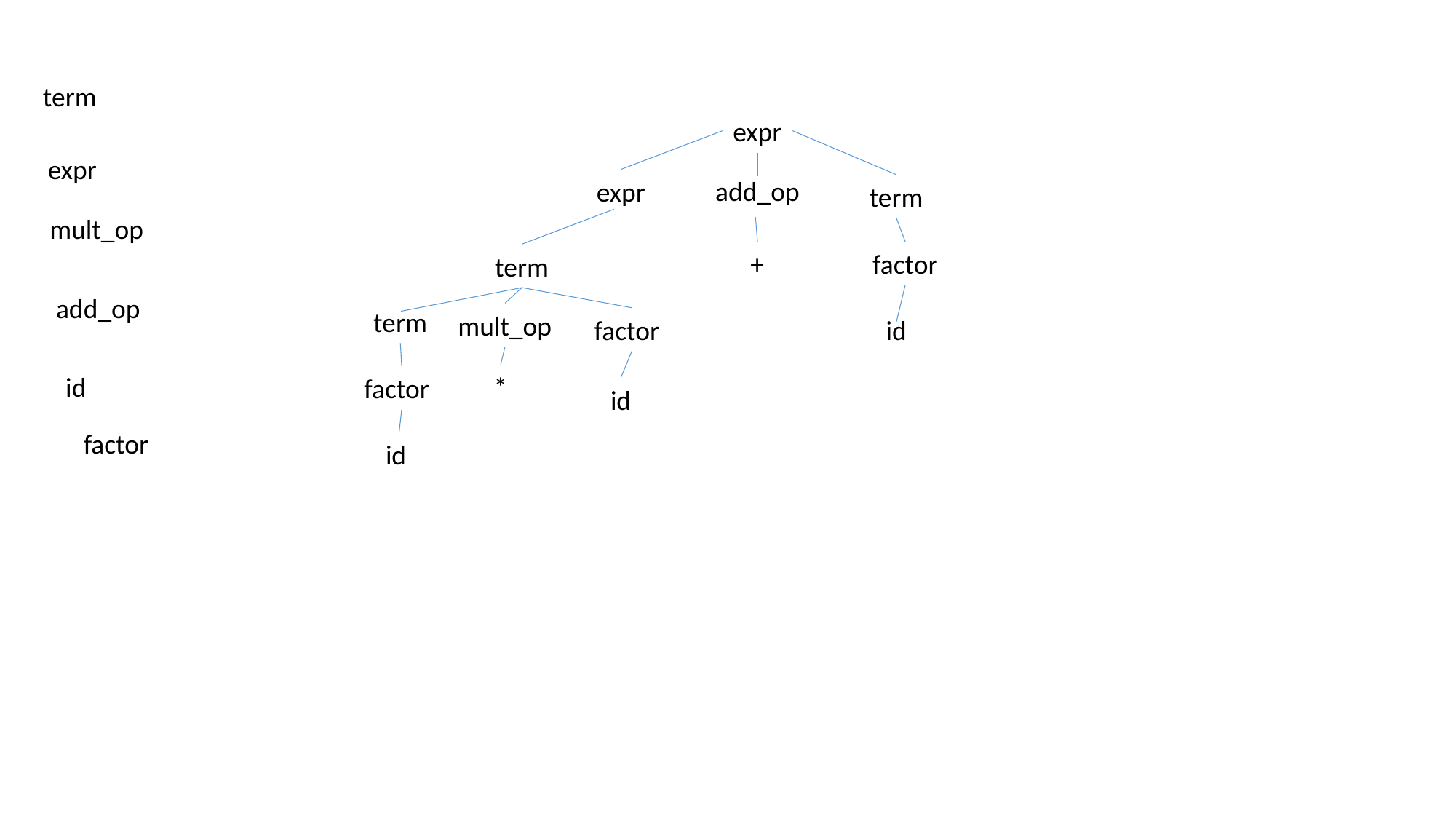

term
expr
add_op
expr
term
+
factor
term
term
mult_op
factor
id
*
factor
id
id
expr
mult_op
add_op
id
factor